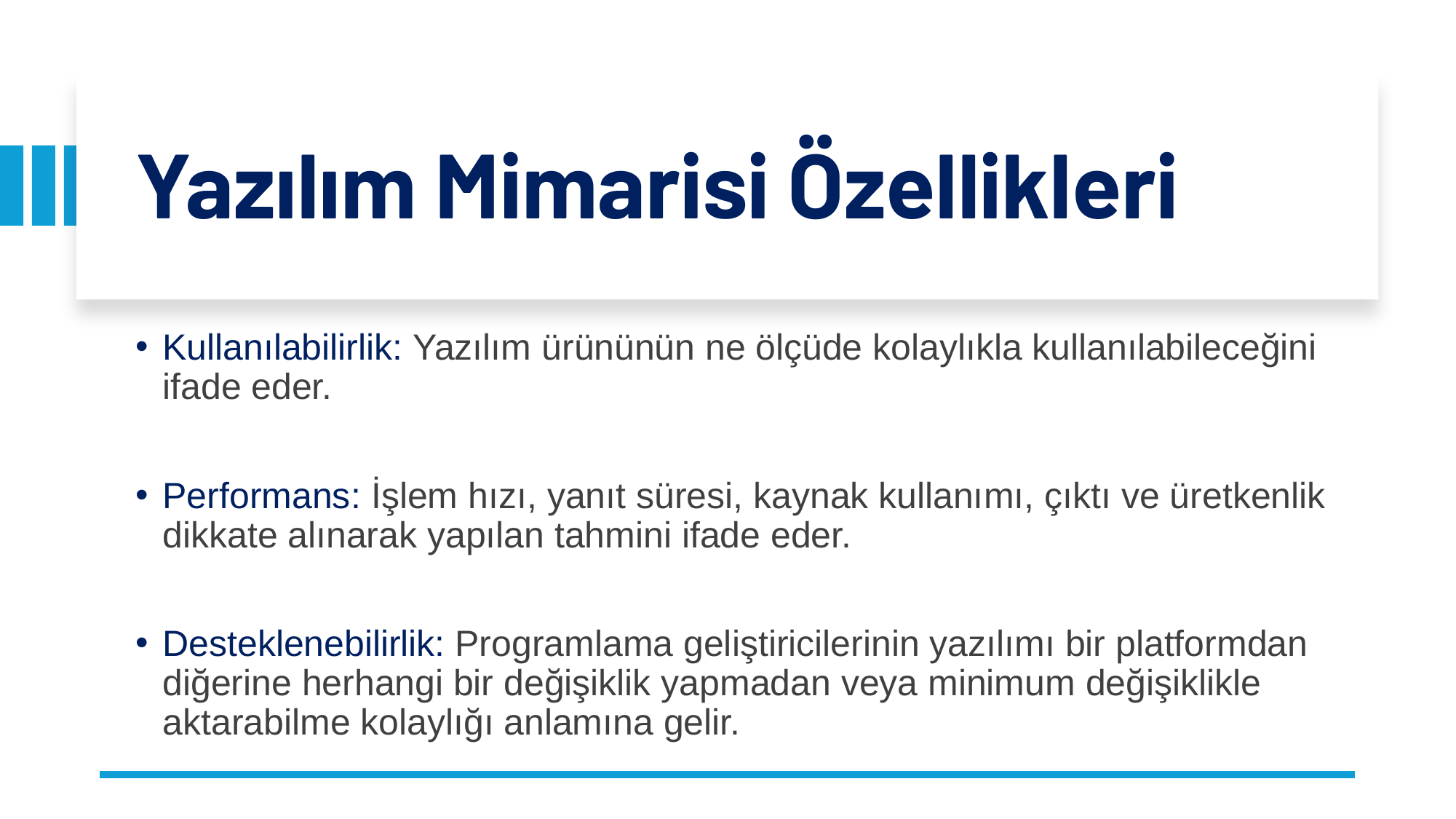

# Yazılım Mimarisi Özellikleri

Kullanılabilirlik: Yazılım ürününün ne ölçüde kolaylıkla kullanılabileceğini ifade eder.

Performans: İşlem hızı, yanıt süresi, kaynak kullanımı, çıktı ve üretkenlik dikkate alınarak yapılan tahmini ifade eder.

Desteklenebilirlik: Programlama geliştiricilerinin yazılımı bir platformdan diğerine herhangi bir değişiklik yapmadan veya minimum değişiklikle aktarabilme kolaylığı anlamına gelir.